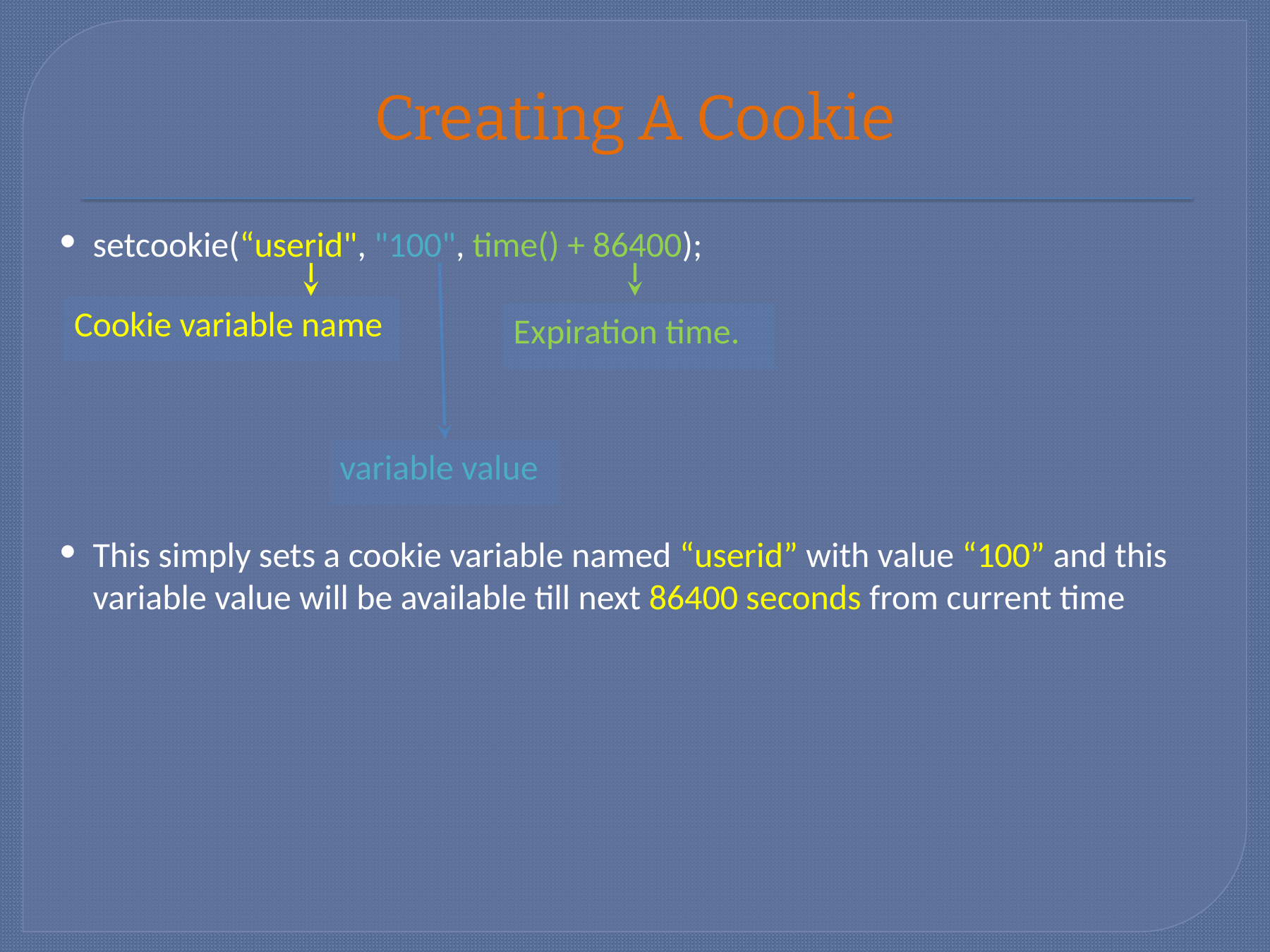

# Creating A Cookie
setcookie(“userid", "100", time() + 86400);

This simply sets a cookie variable named “userid” with value “100” and this variable value will be available till next 86400 seconds from current time

Cookie variable name
Expiration time.
variable value